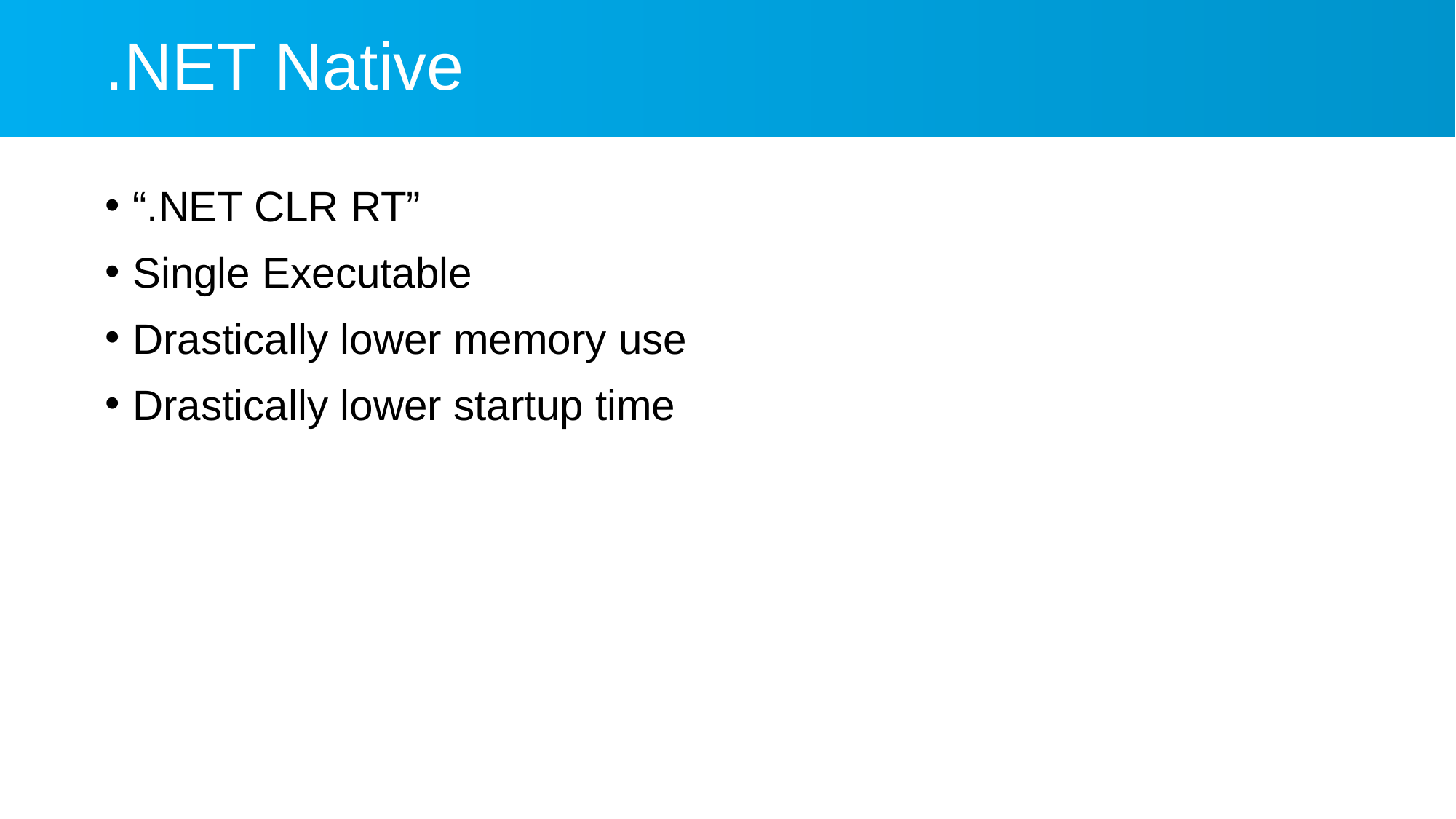

# .NET Native
“.NET CLR RT”
Single Executable
Drastically lower memory use
Drastically lower startup time